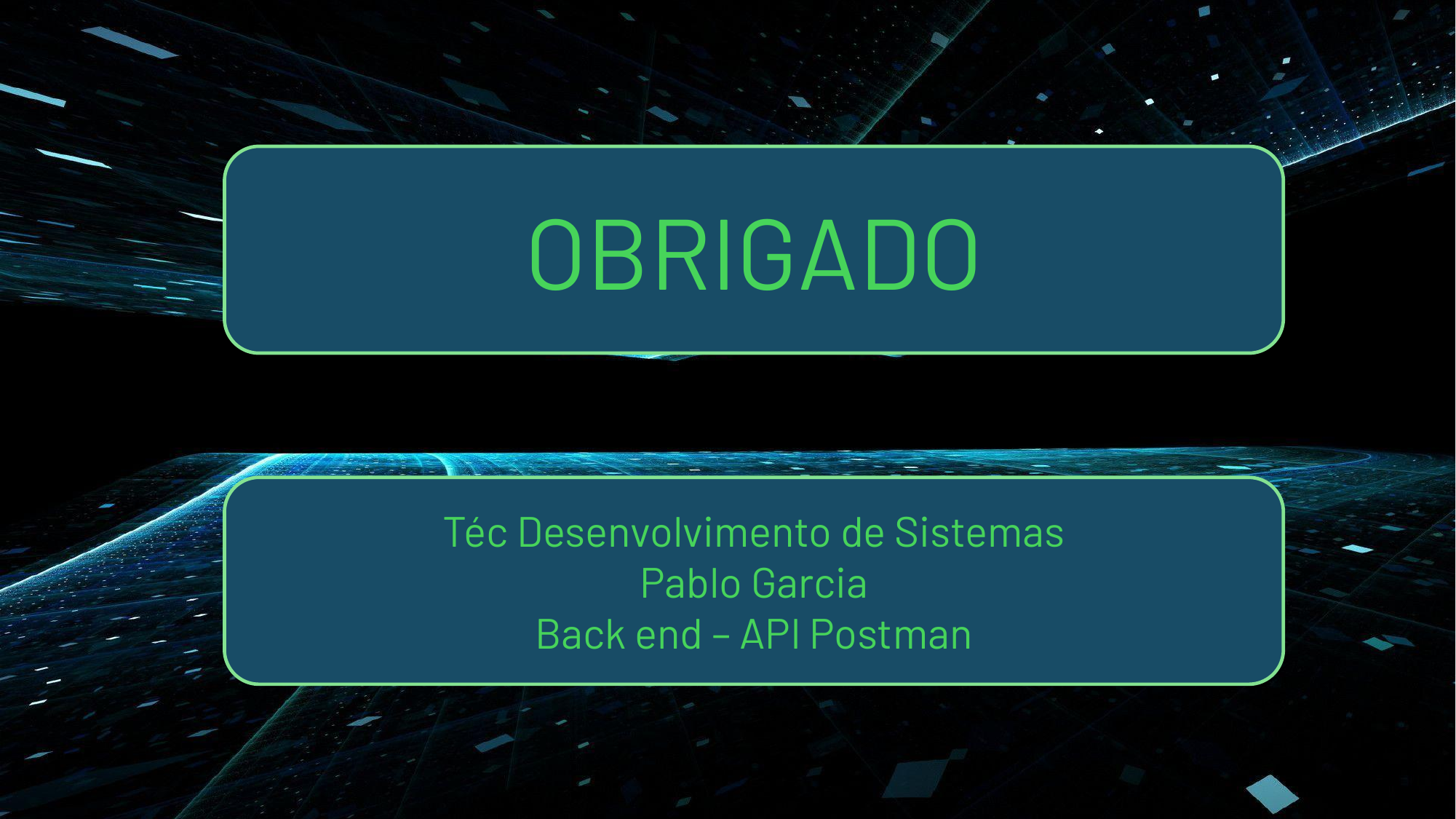

OBRIGADO
Téc Desenvolvimento de Sistemas
Pablo Garcia
Back end – API Postman